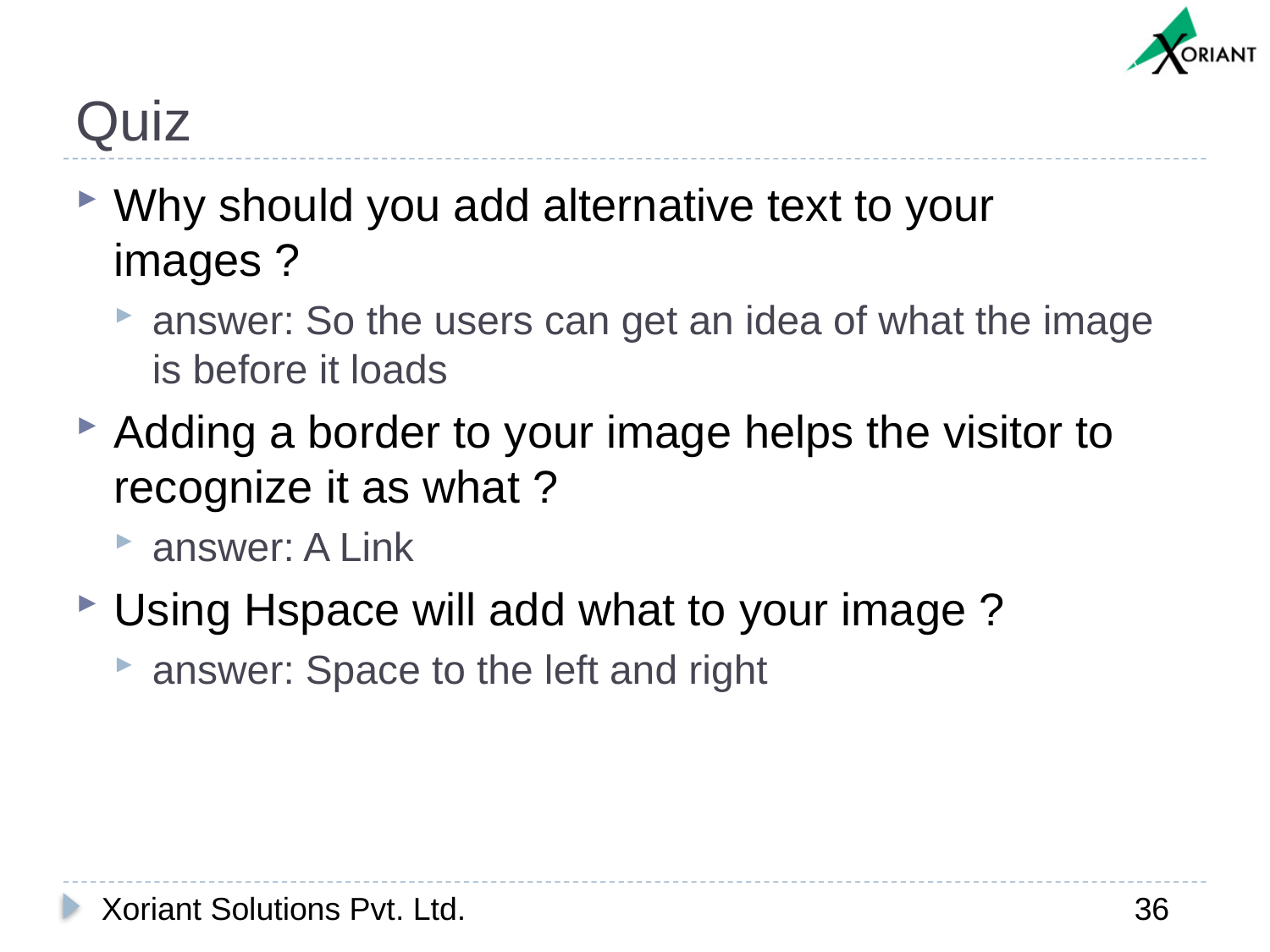

# Quiz
Why should you add alternative text to your images ?
answer: So the users can get an idea of what the image is before it loads
Adding a border to your image helps the visitor to recognize it as what ?
answer: A Link
Using Hspace will add what to your image ?
answer: Space to the left and right

Xoriant Solutions Pvt. Ltd.
36